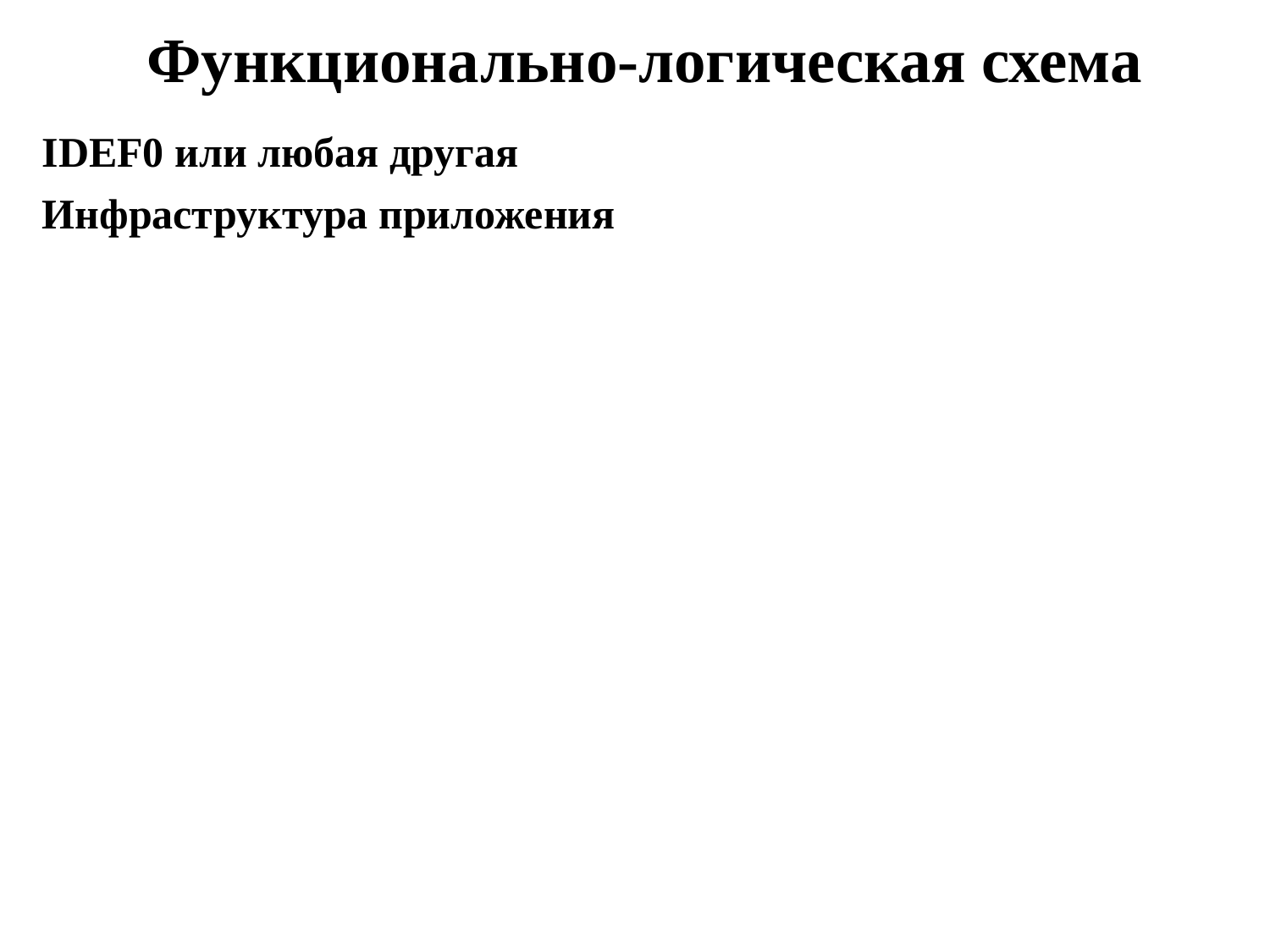

Функционально-логическая схема
IDEF0 или любая другая
Инфраструктура приложения